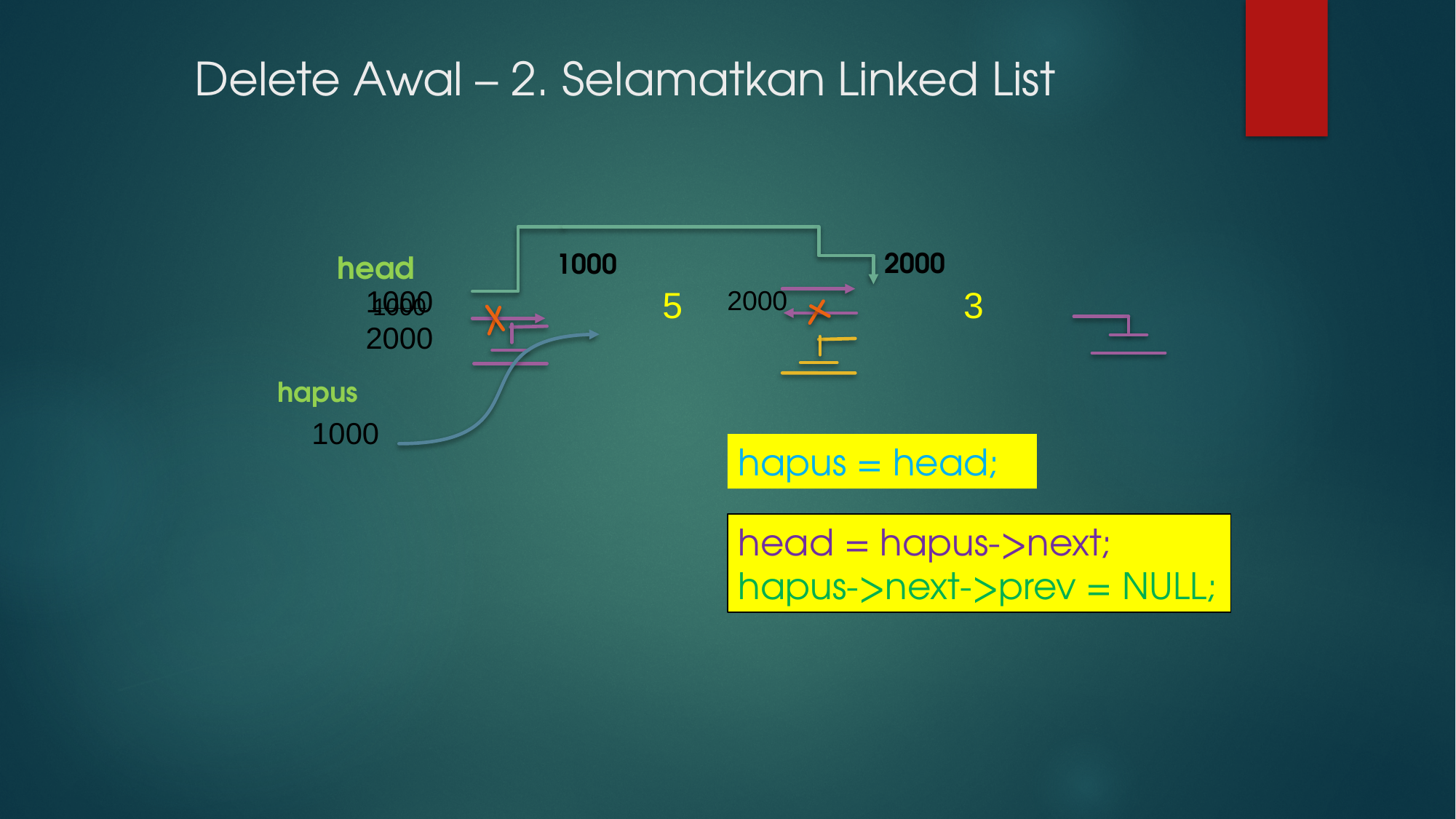

# Delete Awal – 2. Selamatkan Linked List
2000
1000
head
| 1000 |
| --- |
|  | 5 | 2000 |
| --- | --- | --- |
|  | 3 |  |
| --- | --- | --- |
| 1000 2000 |
| --- |
hapus
| 1000 |
| --- |
hapus = head;
head = hapus->next;
hapus->next->prev = NULL;